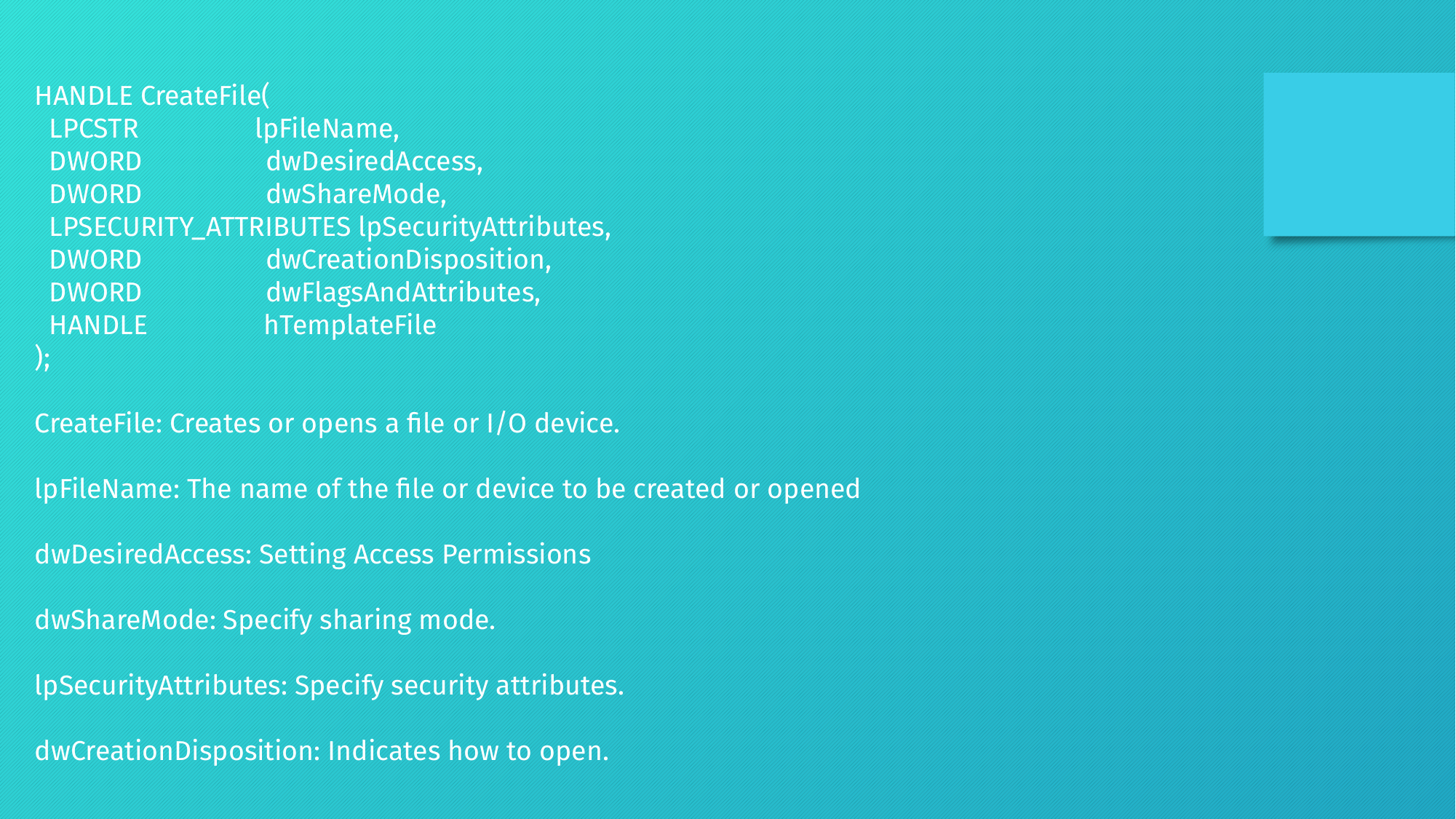

HANDLE CreateFile(
  LPCSTR                lpFileName,
  DWORD                 dwDesiredAccess,
  DWORD                 dwShareMode,
  LPSECURITY_ATTRIBUTES lpSecurityAttributes,
  DWORD                 dwCreationDisposition,
  DWORD                 dwFlagsAndAttributes,
  HANDLE                hTemplateFile
);

CreateFile: Creates or opens a file or I/O device.

lpFileName: The name of the file or device to be created or opened

dwDesiredAccess: Setting Access Permissions

dwShareMode: Specify sharing mode.

lpSecurityAttributes: Specify security attributes.

dwCreationDisposition: Indicates how to open.